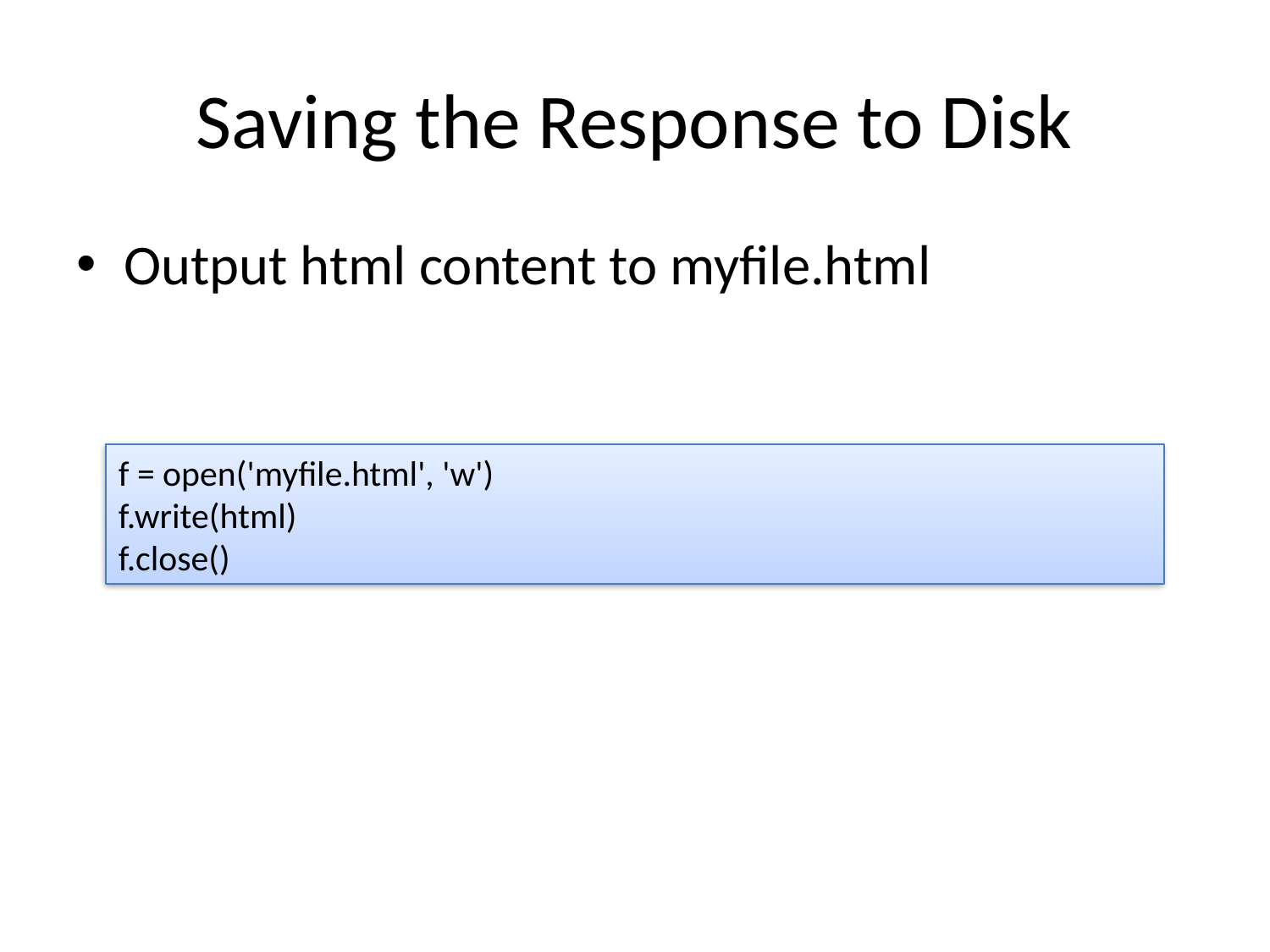

# Saving the Response to Disk
Output html content to myfile.html

f = open('myfile.html', 'w')
f.write(html)
f.close()